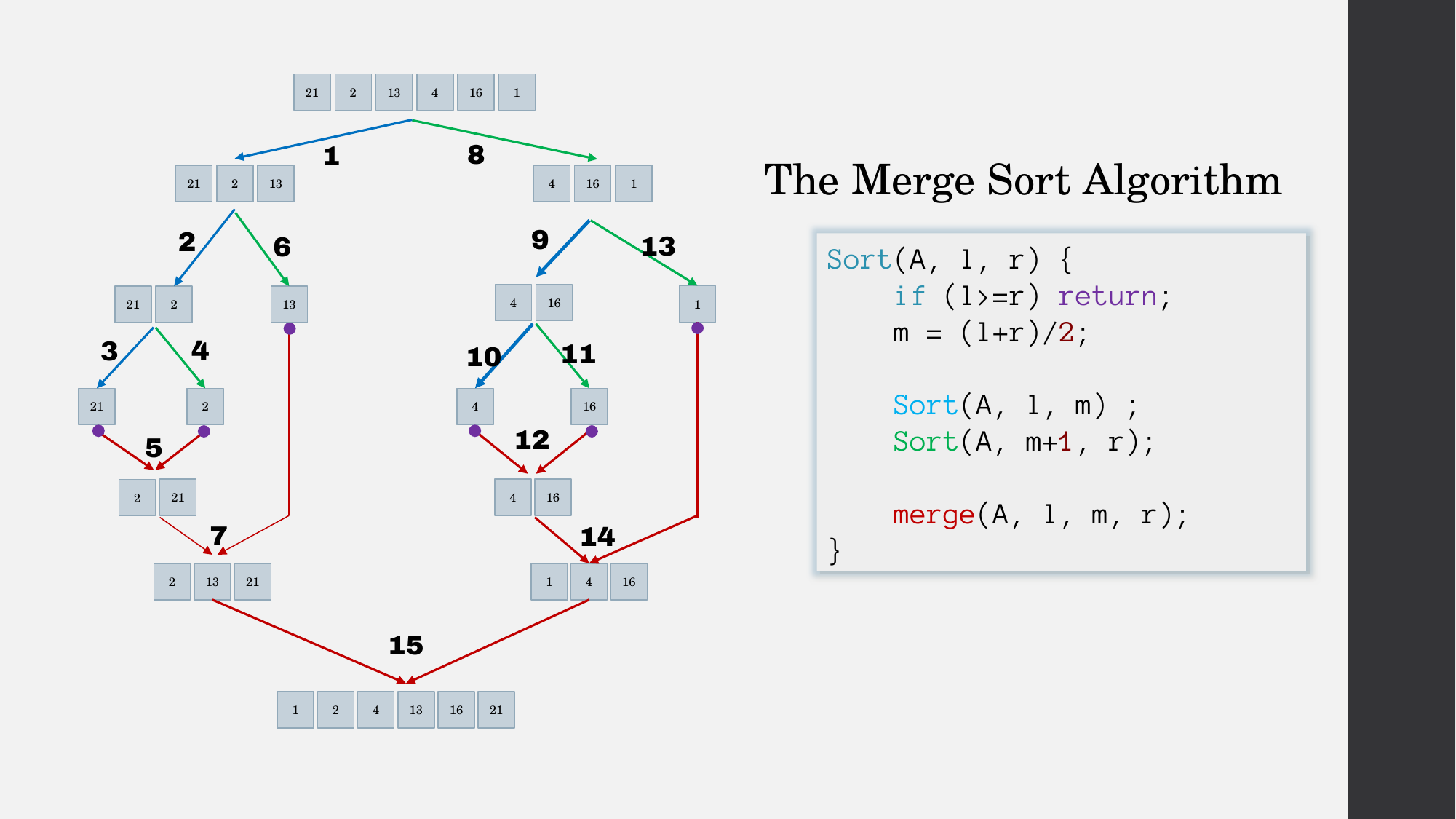

21
2
13
4
16
1
8
1
The Merge Sort Algorithm
21
2
13
4
16
1
9
2
13
6
Sort(A, l, r) {
    if (l>=r) return;
    m = (l+r)/2;

    Sort(A, l, m) ;
    Sort(A, m+1, r);

    merge(A, l, m, r);
}
4
16
1
21
2
13

4
3
11
10
21
2
4
16
12

5

21
4
16
2
7
14
2
13
21
1
4
16
15
1
2
4
13
16
21